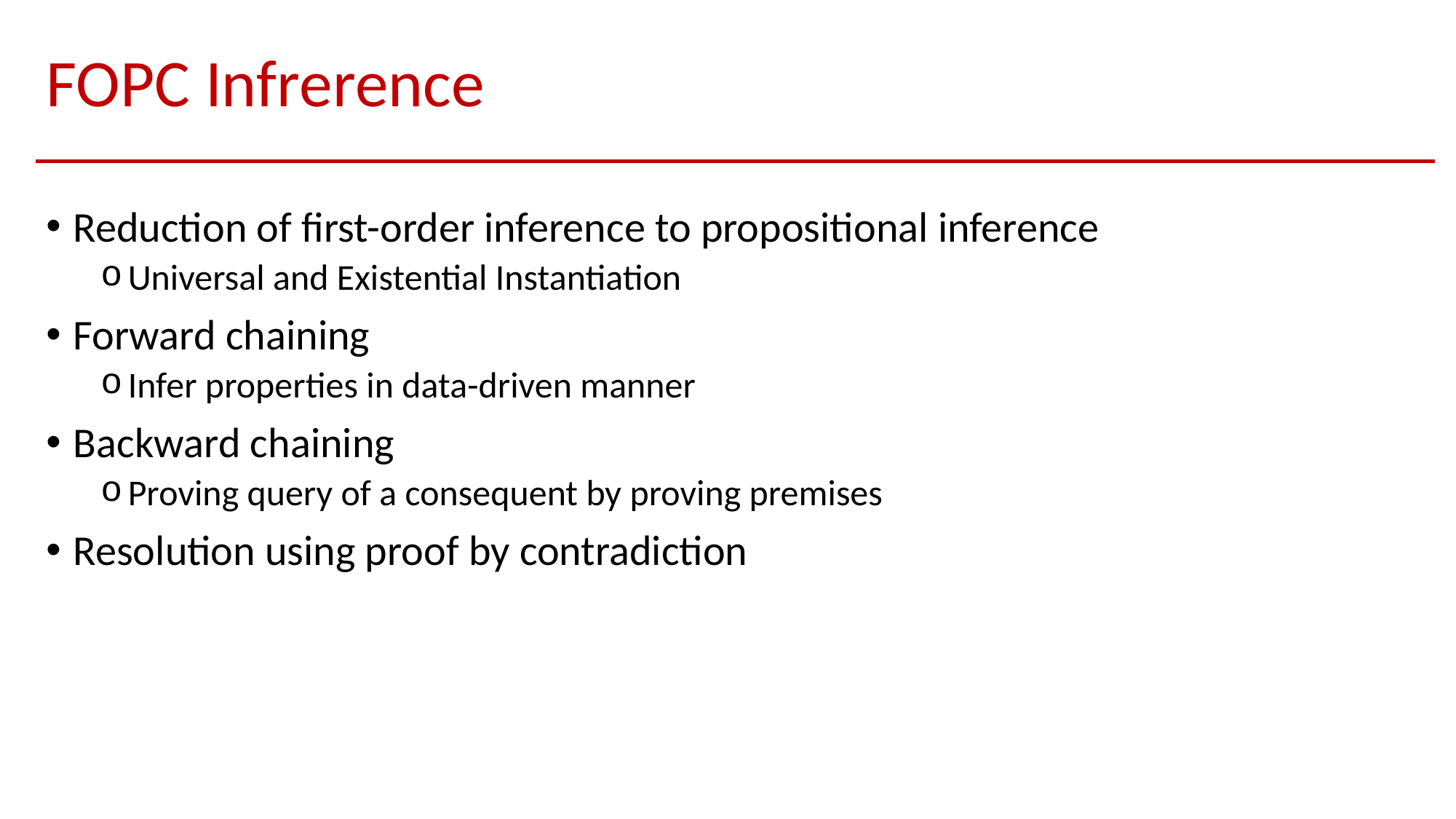

# FOPC Infrerence
Reduction of first-order inference to propositional inference
Universal and Existential Instantiation
Forward chaining
Infer properties in data-driven manner
Backward chaining
Proving query of a consequent by proving premises
Resolution using proof by contradiction